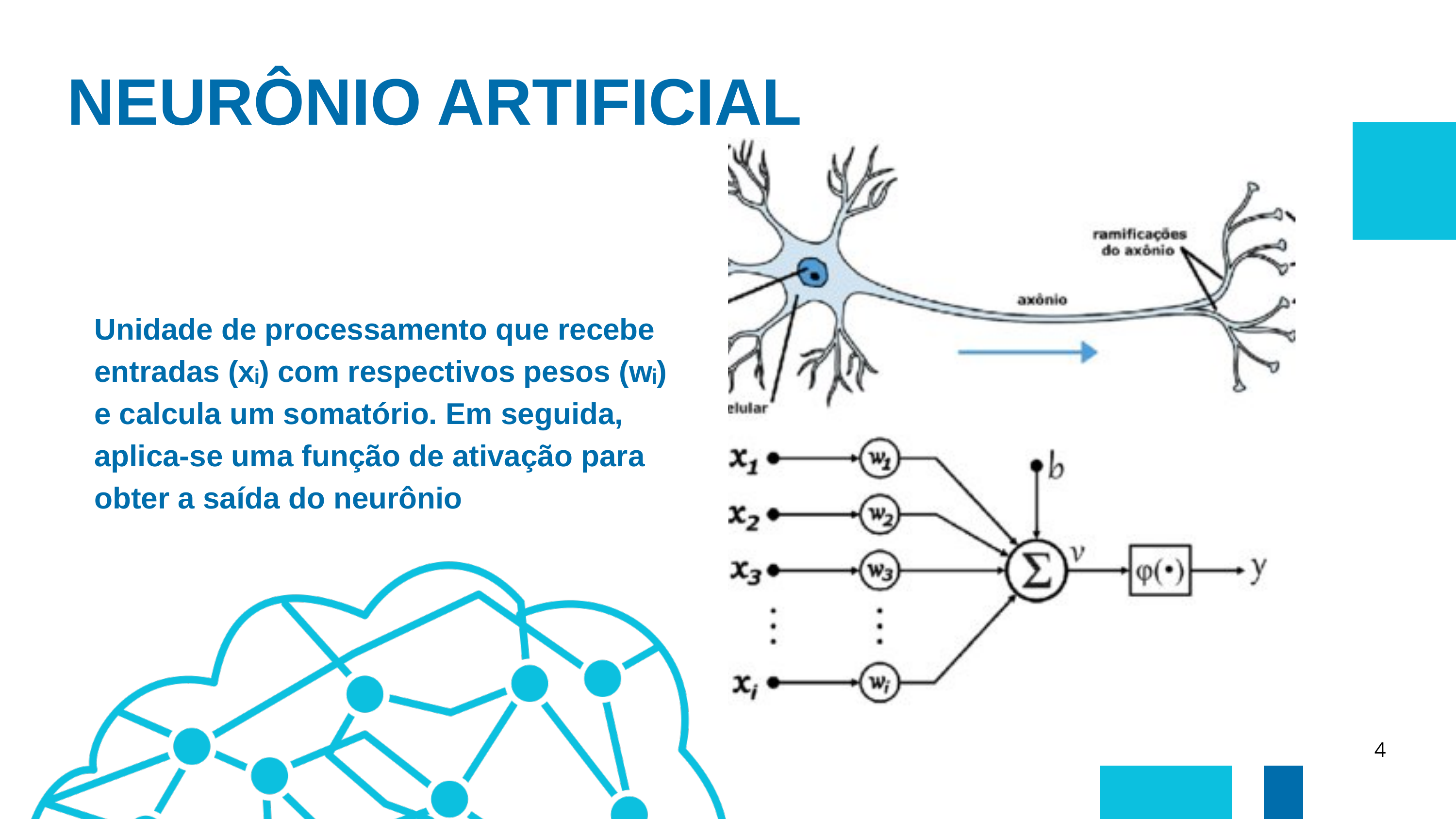

NEURÔNIO ARTIFICIAL

Unidade de processamento que recebe entradas (xᵢ) com respectivos pesos (wᵢ) e calcula um somatório. Em seguida, aplica-se uma função de ativação para obter a saída do neurônio

4